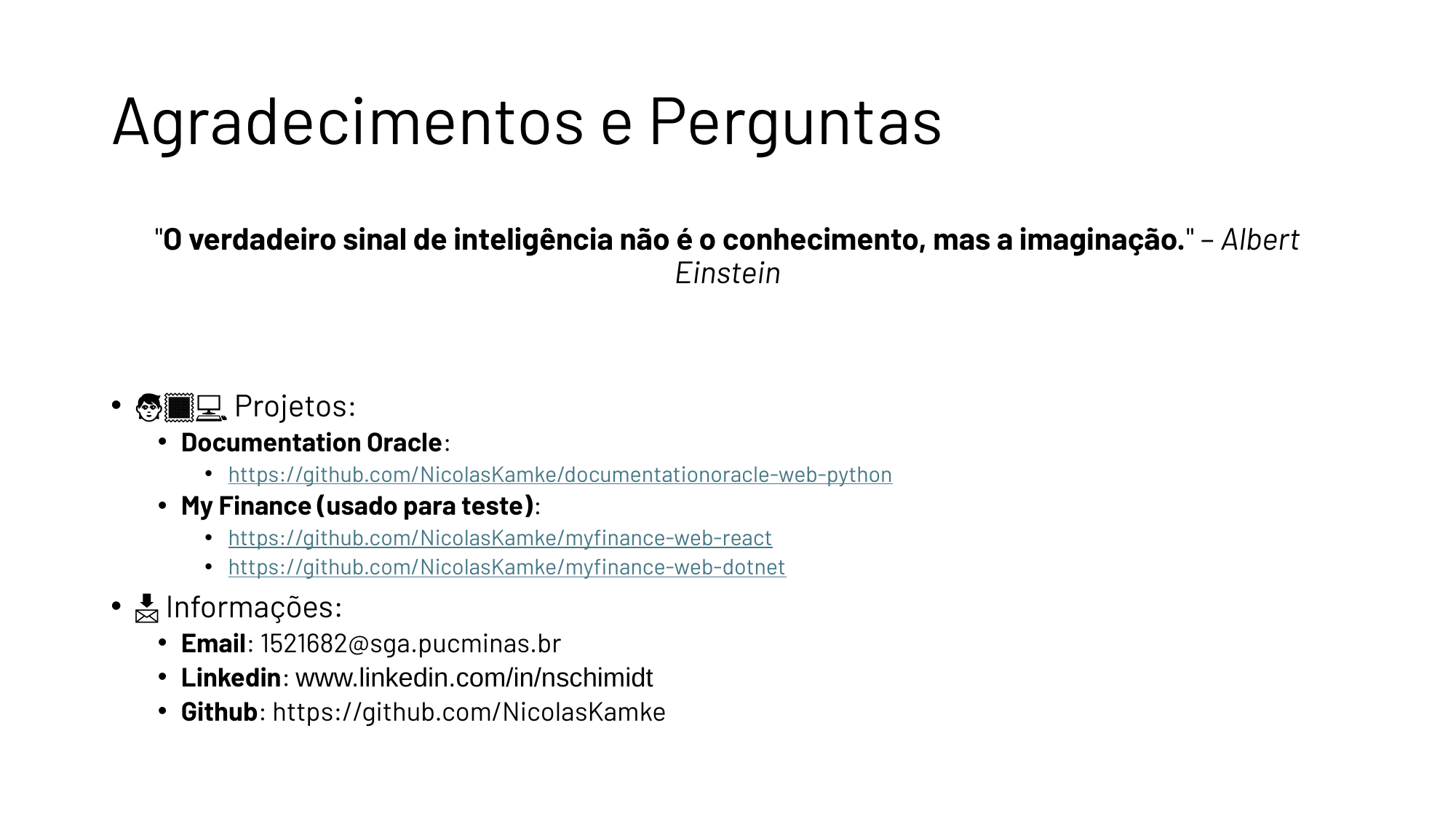

# Agradecimentos e Perguntas
"O verdadeiro sinal de inteligência não é o conhecimento, mas a imaginação." – Albert Einstein

🧑🏿‍💻 Projetos:
Documentation Oracle:
https://github.com/NicolasKamke/documentationoracle-web-python
My Finance (usado para teste):
https://github.com/NicolasKamke/myfinance-web-react
https://github.com/NicolasKamke/myfinance-web-dotnet
📩 Informações:
Email: 1521682@sga.pucminas.br
Linkedin: www.linkedin.com/in/nschimidt
Github: https://github.com/NicolasKamke